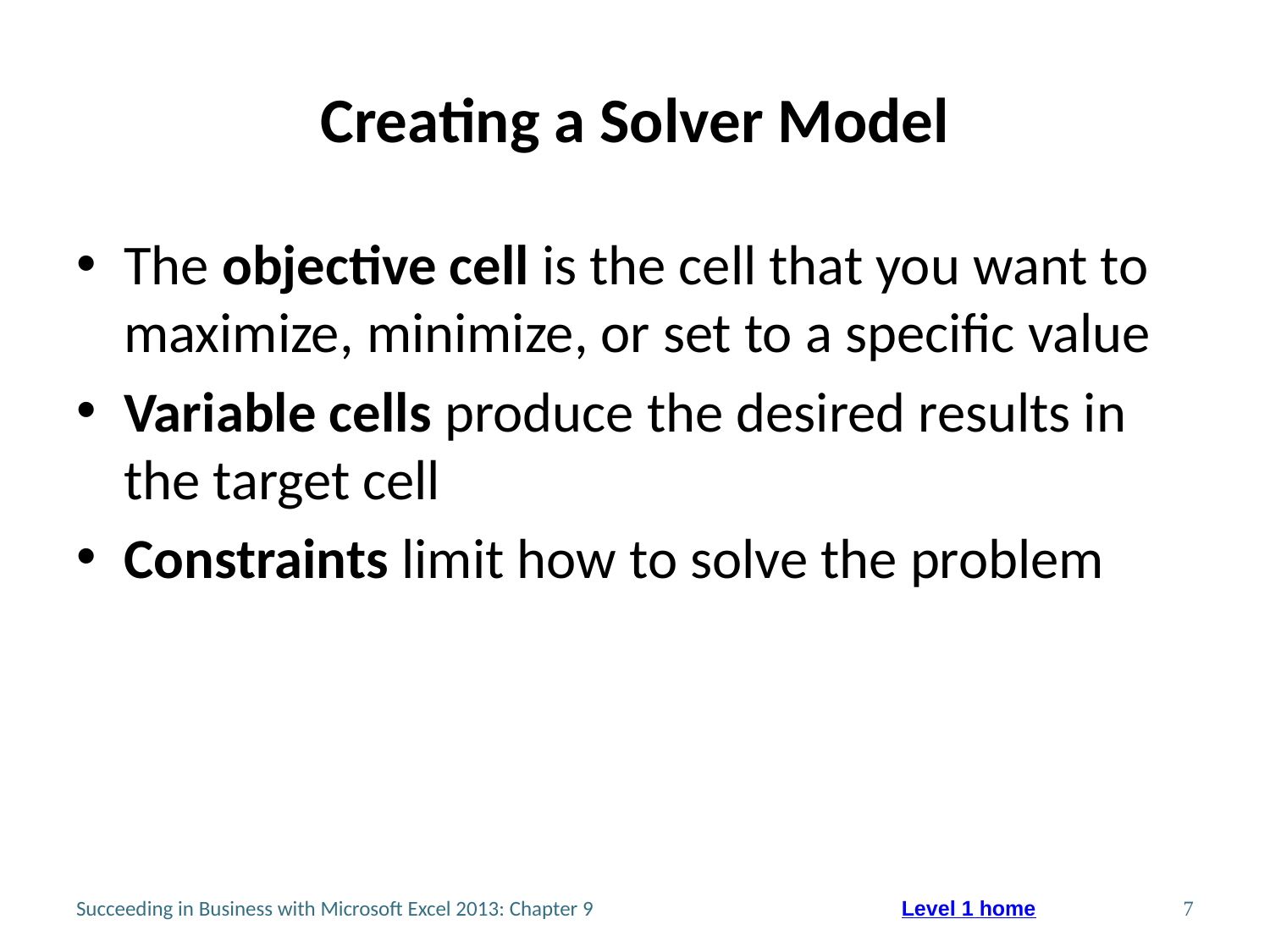

# Creating a Solver Model
The objective cell is the cell that you want to maximize, minimize, or set to a specific value
Variable cells produce the desired results in the target cell
Constraints limit how to solve the problem
Succeeding in Business with Microsoft Excel 2013: Chapter 9
7
Level 1 home